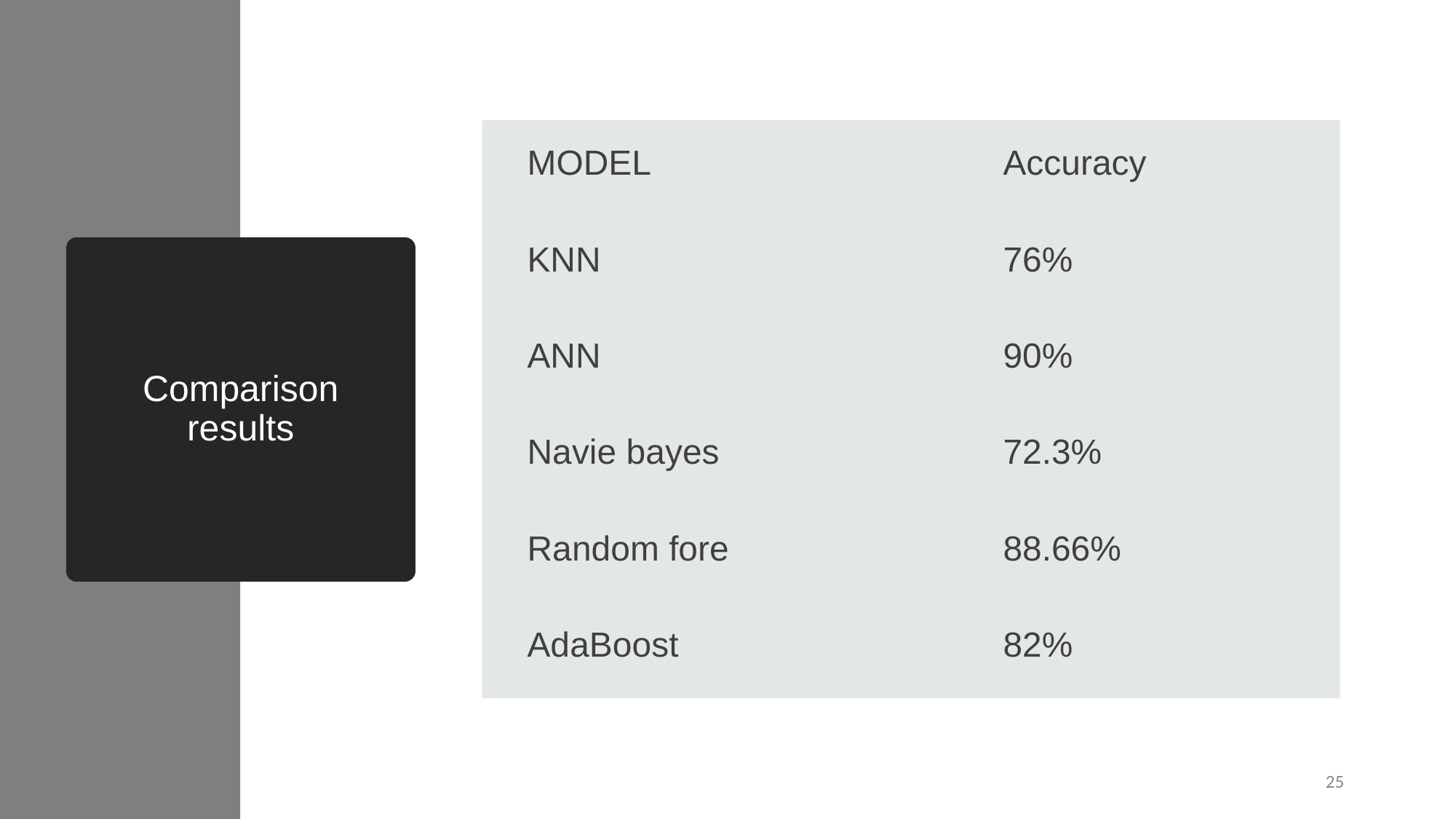

| MODEL | Accuracy |
| --- | --- |
| KNN | 76% |
| ANN | 90% |
| Navie bayes | 72.3% |
| Random fore | 88.66% |
| AdaBoost | 82% |
# Comparison results

25